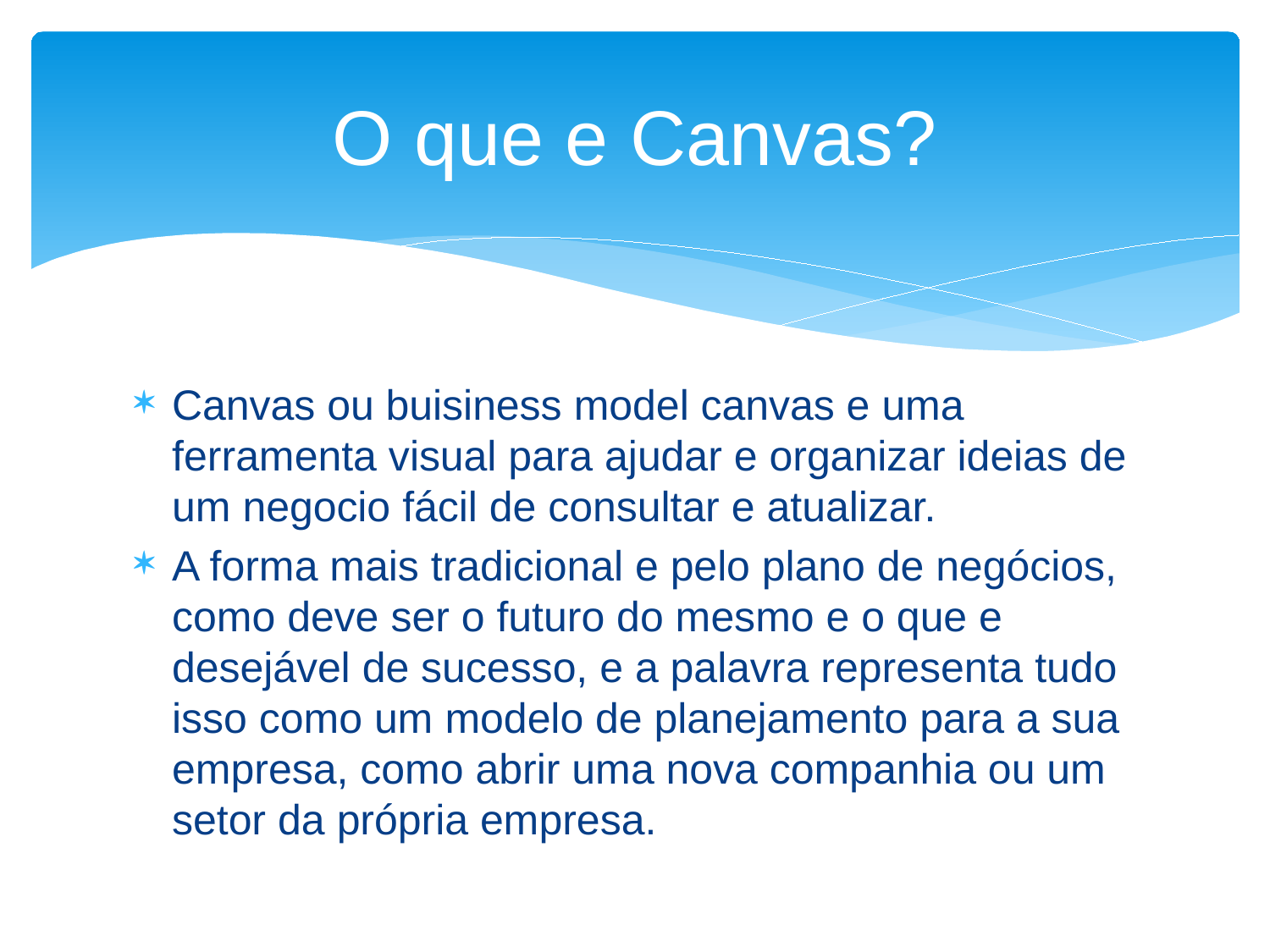

# O que e Canvas?
Canvas ou buisiness model canvas e uma ferramenta visual para ajudar e organizar ideias de um negocio fácil de consultar e atualizar.
A forma mais tradicional e pelo plano de negócios, como deve ser o futuro do mesmo e o que e desejável de sucesso, e a palavra representa tudo isso como um modelo de planejamento para a sua empresa, como abrir uma nova companhia ou um setor da própria empresa.